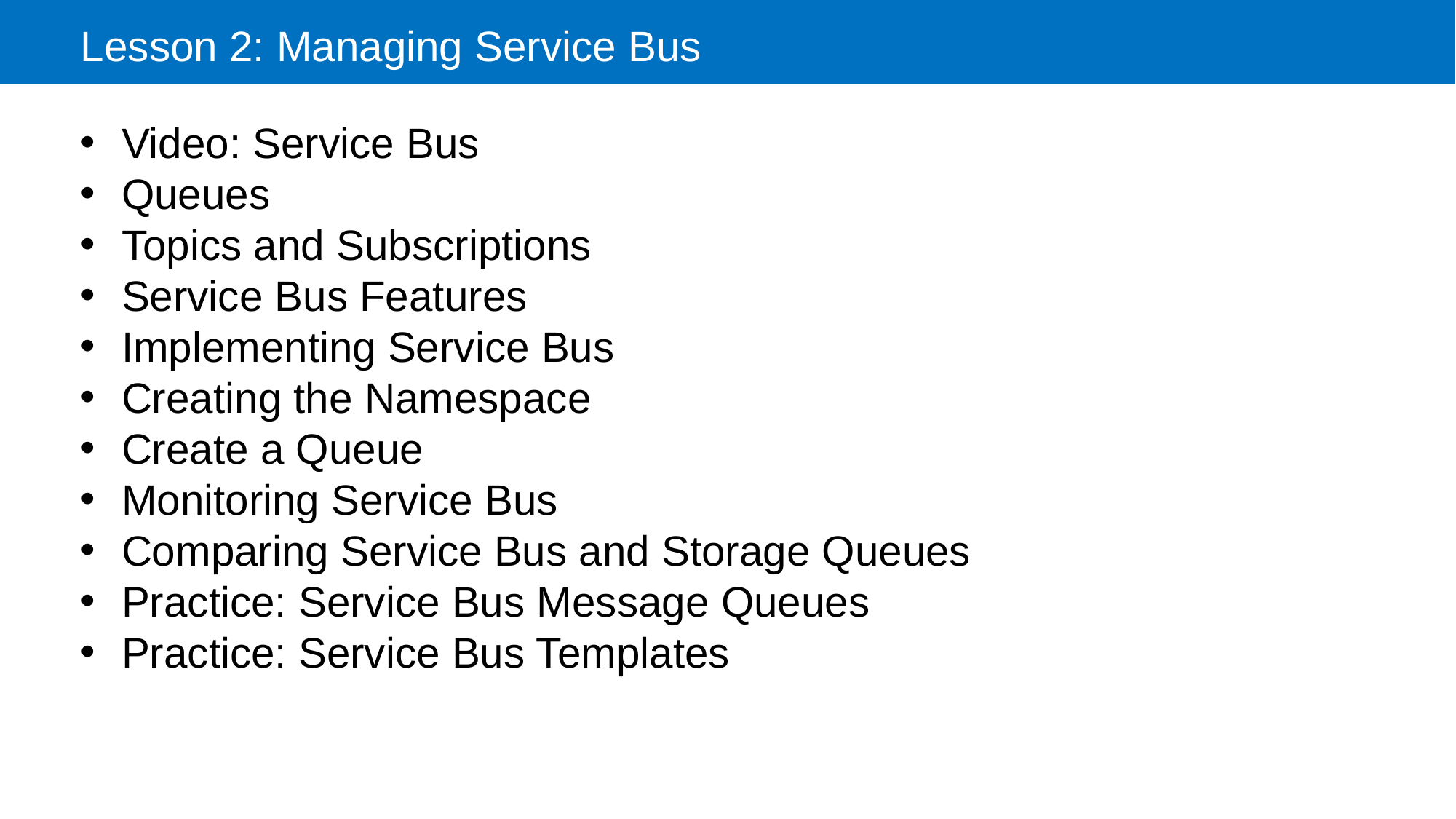

Lesson 2: Managing Service Bus
Video: Service Bus
Queues
Topics and Subscriptions
Service Bus Features
Implementing Service Bus
Creating the Namespace
Create a Queue
Monitoring Service Bus
Comparing Service Bus and Storage Queues
Practice: Service Bus Message Queues
Practice: Service Bus Templates